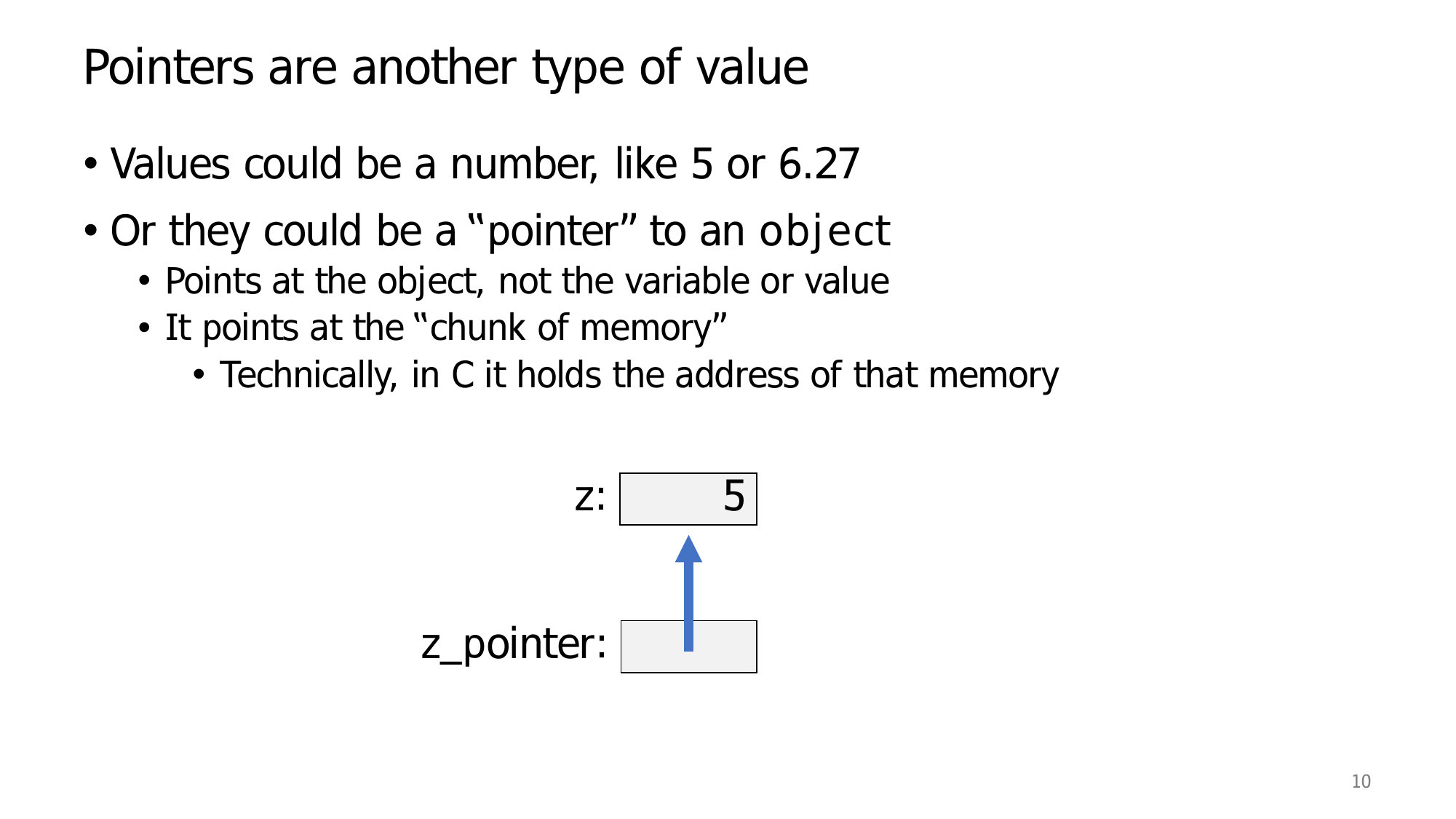

# Pointers are another type of value
Values could be a number, like 5 or 6.27
Or they could be a “pointer” to an object
Points at the object, not the variable or value
It points at the “chunk of memory”
Technically, in C it holds the address of that memory
| z: | 5 |
| --- | --- |
| z\_pointer: |  |
| --- | --- |
10